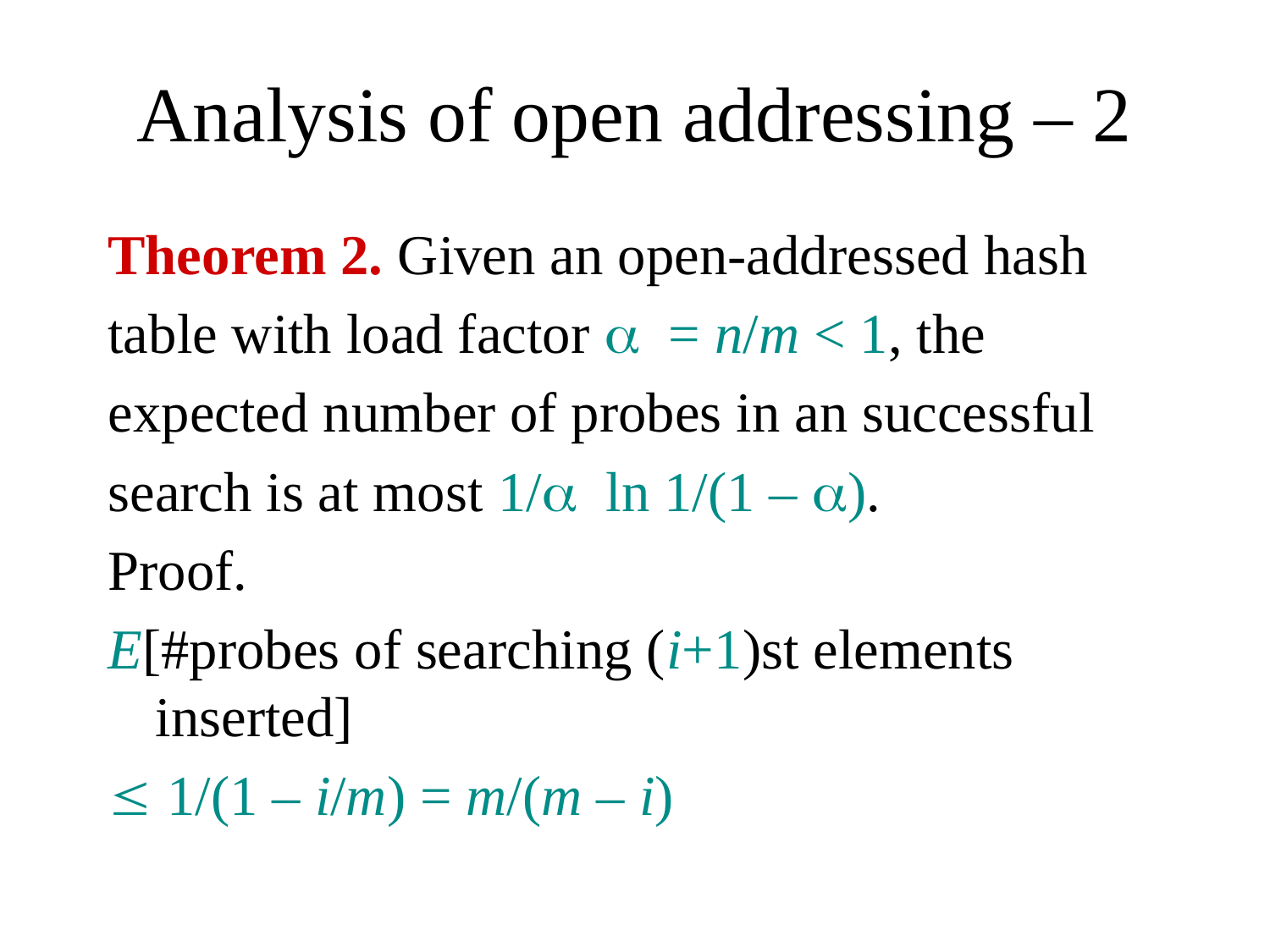

# Analysis of open addressing – 2
Theorem 2. Given an open-addressed hash
table with load factor α = n/m < 1, the
expected number of probes in an successful
search is at most 1/α ln 1/(1 – α).
Proof.
E[#probes of searching (i+1)st elements inserted]
≤ 1/(1 – i/m) = m/(m – i)
51